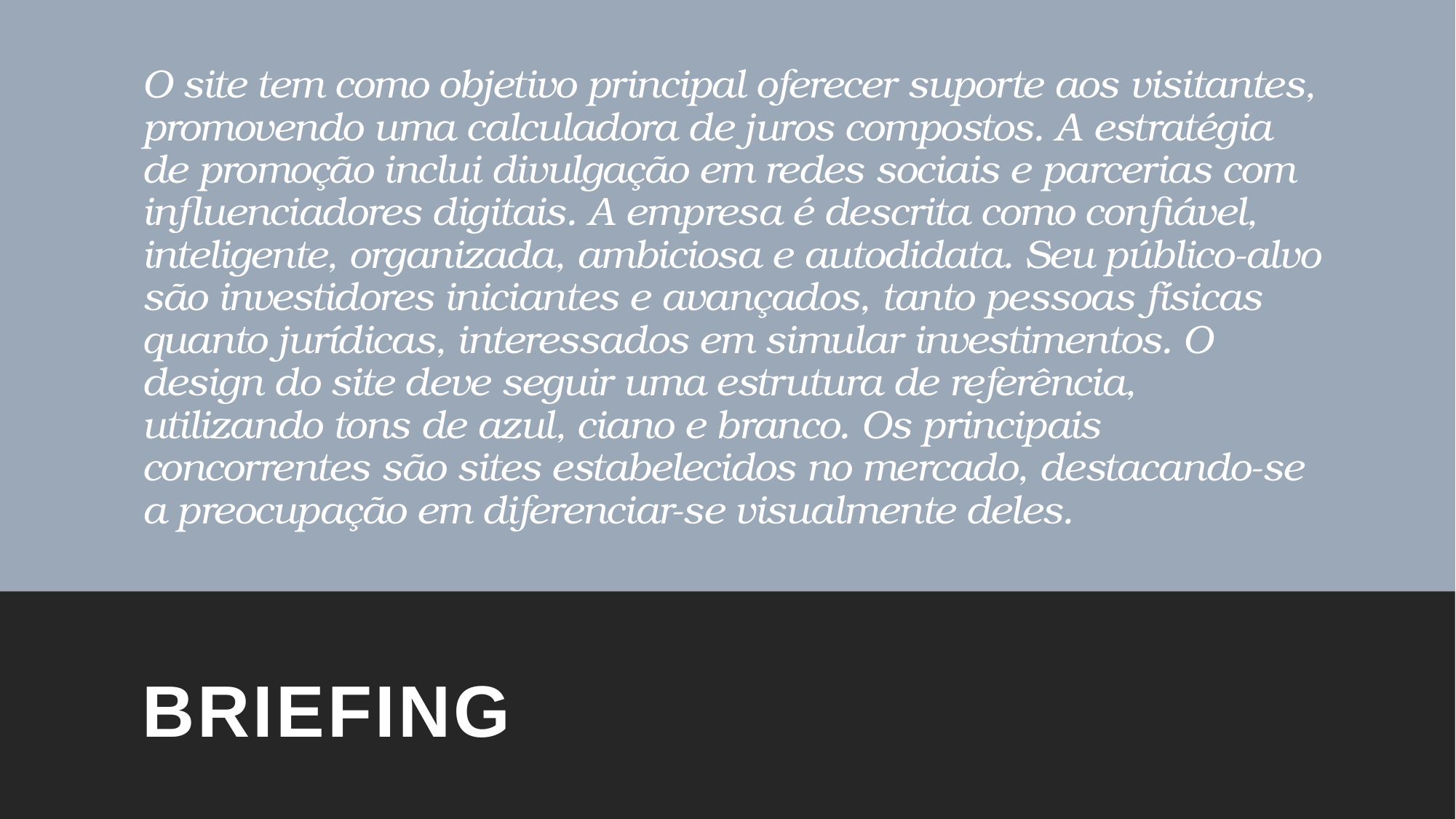

# O site tem como objetivo principal oferecer suporte aos visitantes, promovendo uma calculadora de juros compostos. A estratégia de promoção inclui divulgação em redes sociais e parcerias com influenciadores digitais. A empresa é descrita como confiável, inteligente, organizada, ambiciosa e autodidata. Seu público-alvo são investidores iniciantes e avançados, tanto pessoas físicas quanto jurídicas, interessados em simular investimentos. O design do site deve seguir uma estrutura de referência, utilizando tons de azul, ciano e branco. Os principais concorrentes são sites estabelecidos no mercado, destacando-se a preocupação em diferenciar-se visualmente deles.

Briefing